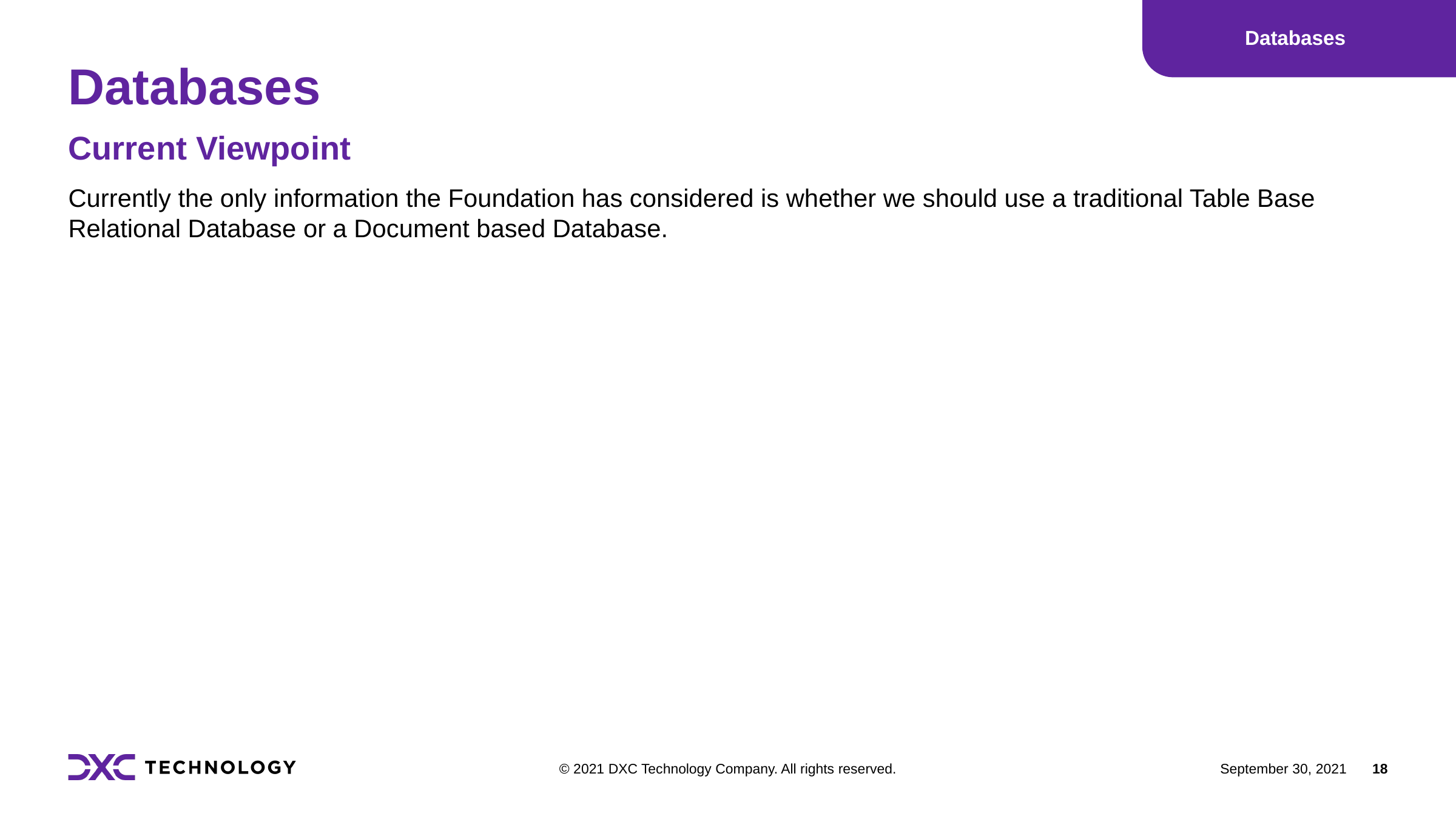

Databases
# Databases
Current Viewpoint
Currently the only information the Foundation has considered is whether we should use a traditional Table Base Relational Database or a Document based Database.